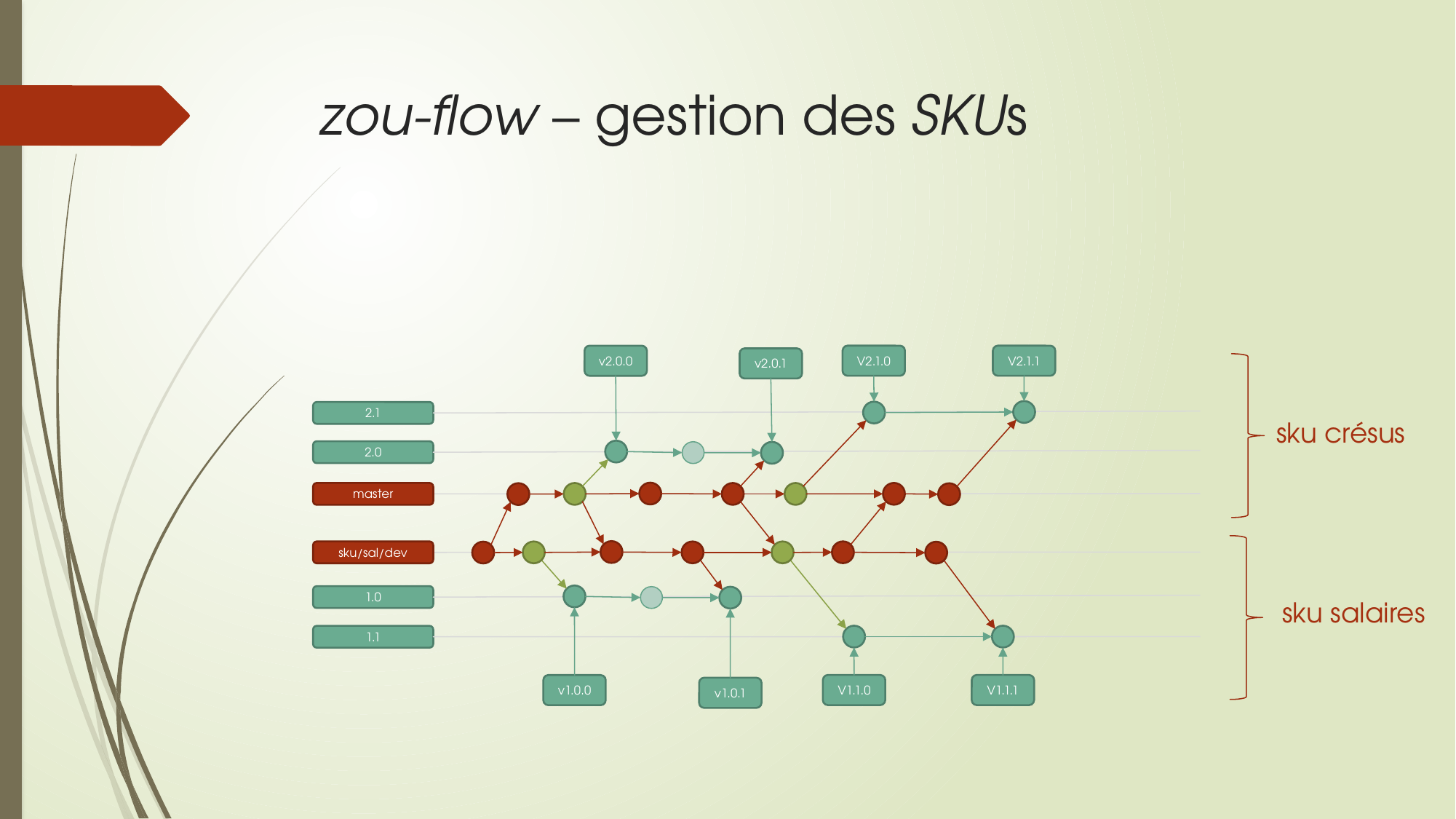

# zou-flow – gestion des SKUs
V2.1.0
V2.1.1
v2.0.0
v2.0.1

2.1
sku crésus

2.0

master

sku/sal/dev

1.0

sku salaires

1.1
V1.1.0
V1.1.1
v1.0.0
v1.0.1